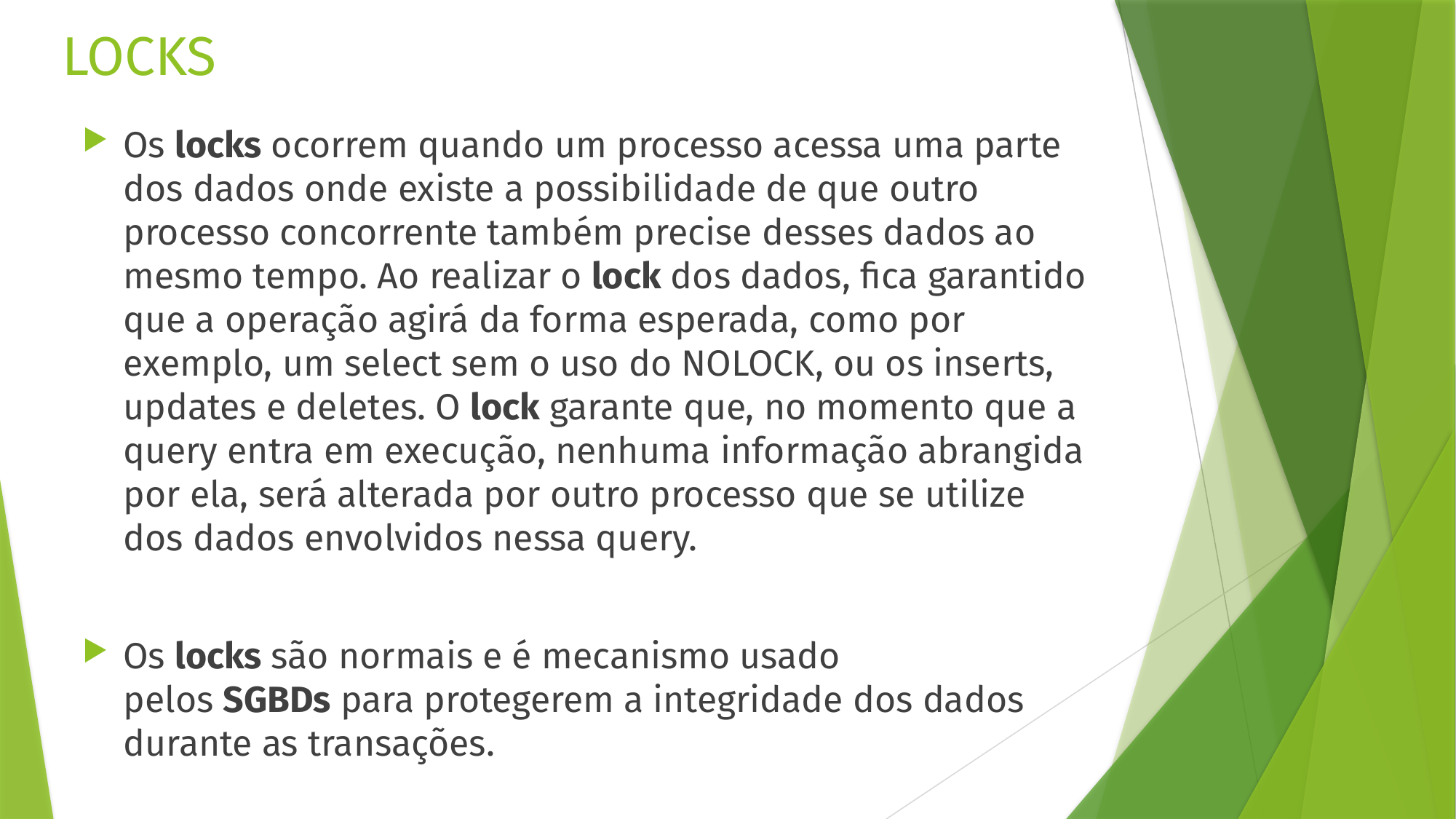

# LOCKS
Os locks ocorrem quando um processo acessa uma parte dos dados onde existe a possibilidade de que outro processo concorrente também precise desses dados ao mesmo tempo. Ao realizar o lock dos dados, fica garantido que a operação agirá da forma esperada, como por exemplo, um select sem o uso do NOLOCK, ou os inserts, updates e deletes. O lock garante que, no momento que a query entra em execução, nenhuma informação abrangida por ela, será alterada por outro processo que se utilize dos dados envolvidos nessa query.

Os locks são normais e é mecanismo usado pelos SGBDs para protegerem a integridade dos dados durante as transações.